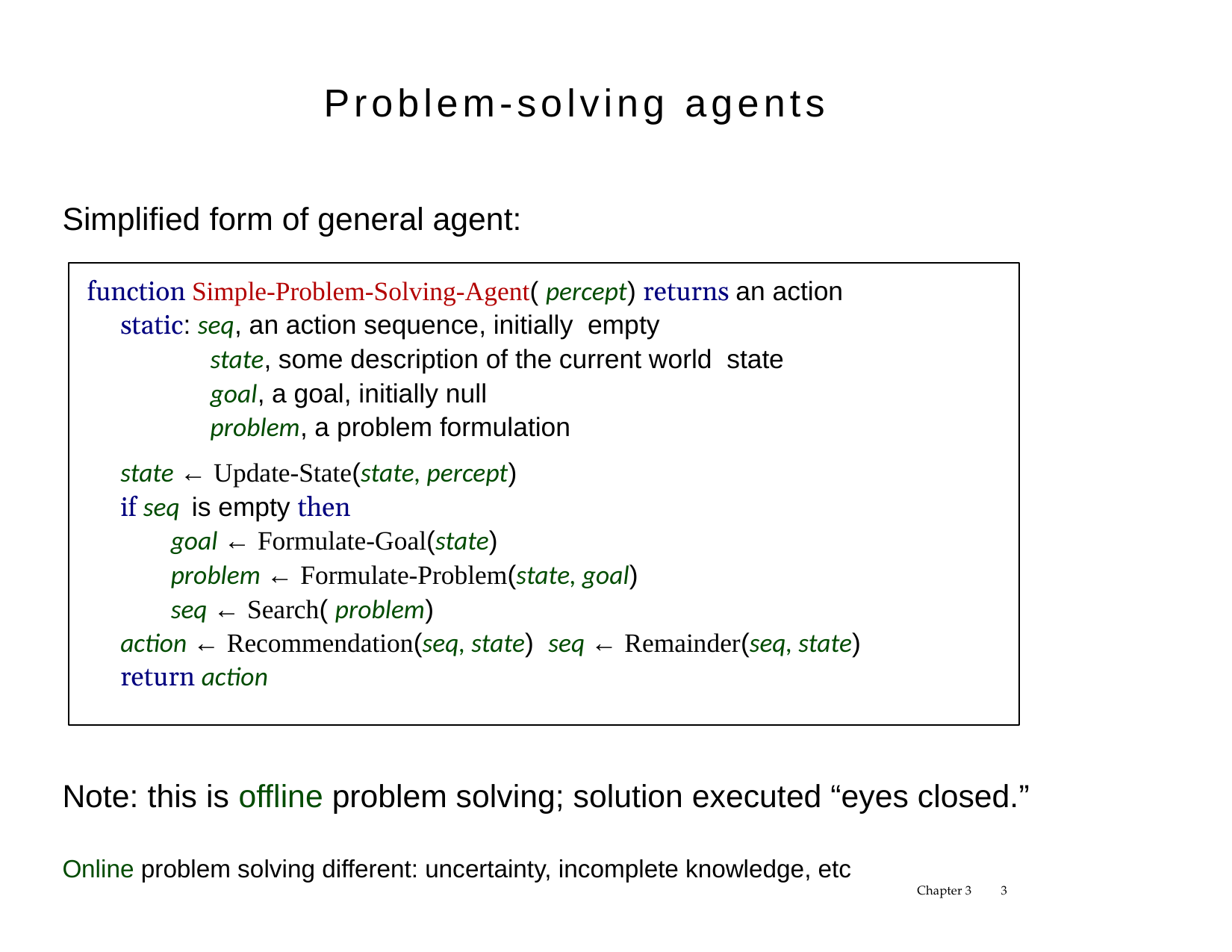

Problem-solving agents
Simplified form of general agent:
function Simple-Problem-Solving-Agent( percept) returns an action
static: seq, an action sequence, initially  empty
state, some description of the current world  state
goal, a goal, initially null
problem, a problem formulation
state ← Update-State(state, percept)
if seq  is empty then
goal ← Formulate-Goal(state)
problem ← Formulate-Problem(state, goal)
seq ← Search( problem)
action ← Recommendation(seq, state)  seq ← Remainder(seq, state)
return action
Note: this is offline problem solving; solution executed “eyes closed.”

Online problem solving different: uncertainty, incomplete knowledge, etc
Chapter 3
3